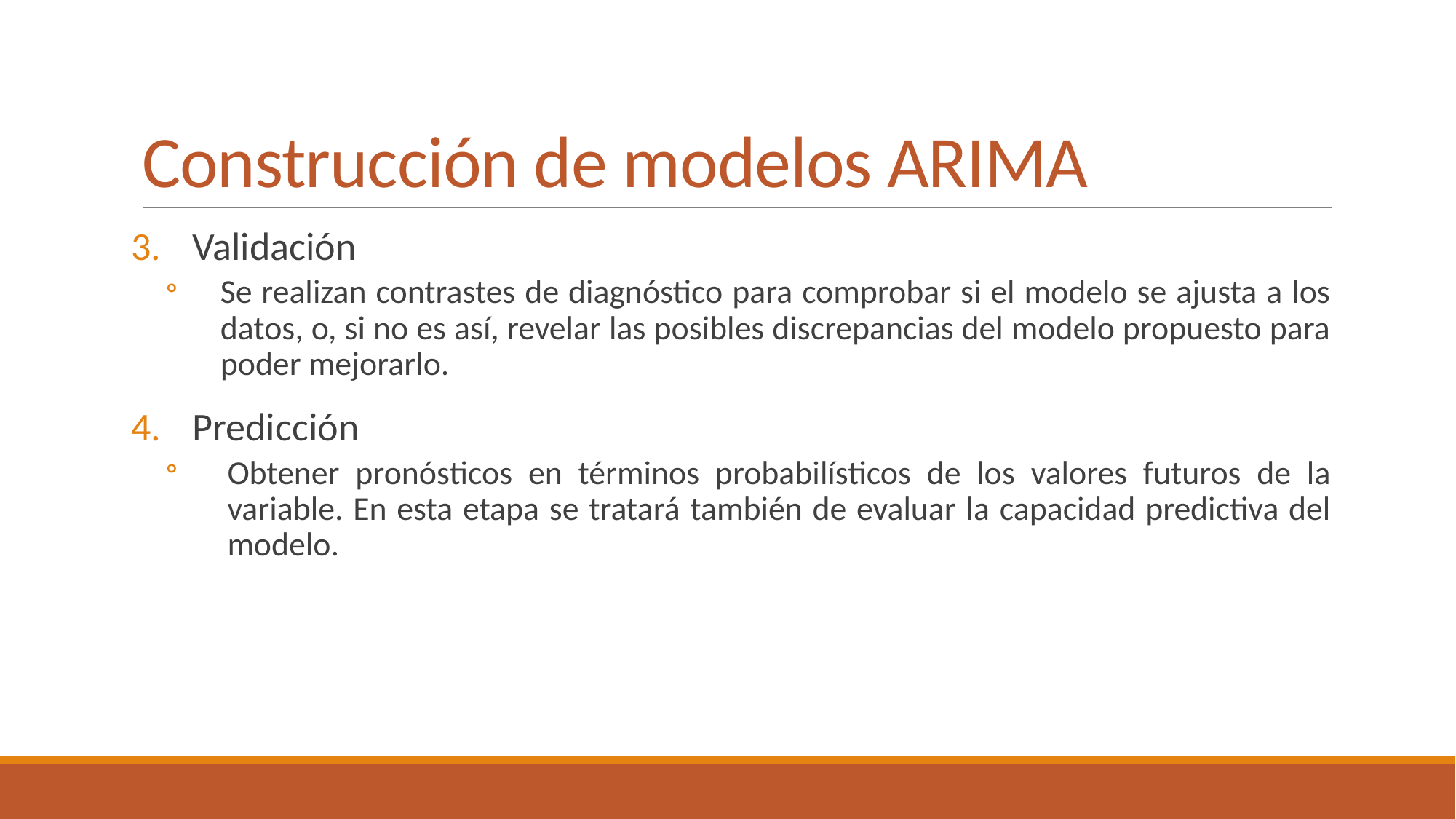

# Construcción de modelos ARIMA
Validación
Se realizan contrastes de diagnóstico para comprobar si el modelo se ajusta a los datos, o, si no es así, revelar las posibles discrepancias del modelo propuesto para poder mejorarlo.
Predicción
Obtener pronósticos en términos probabilísticos de los valores futuros de la variable. En esta etapa se tratará también de evaluar la capacidad predictiva del modelo.